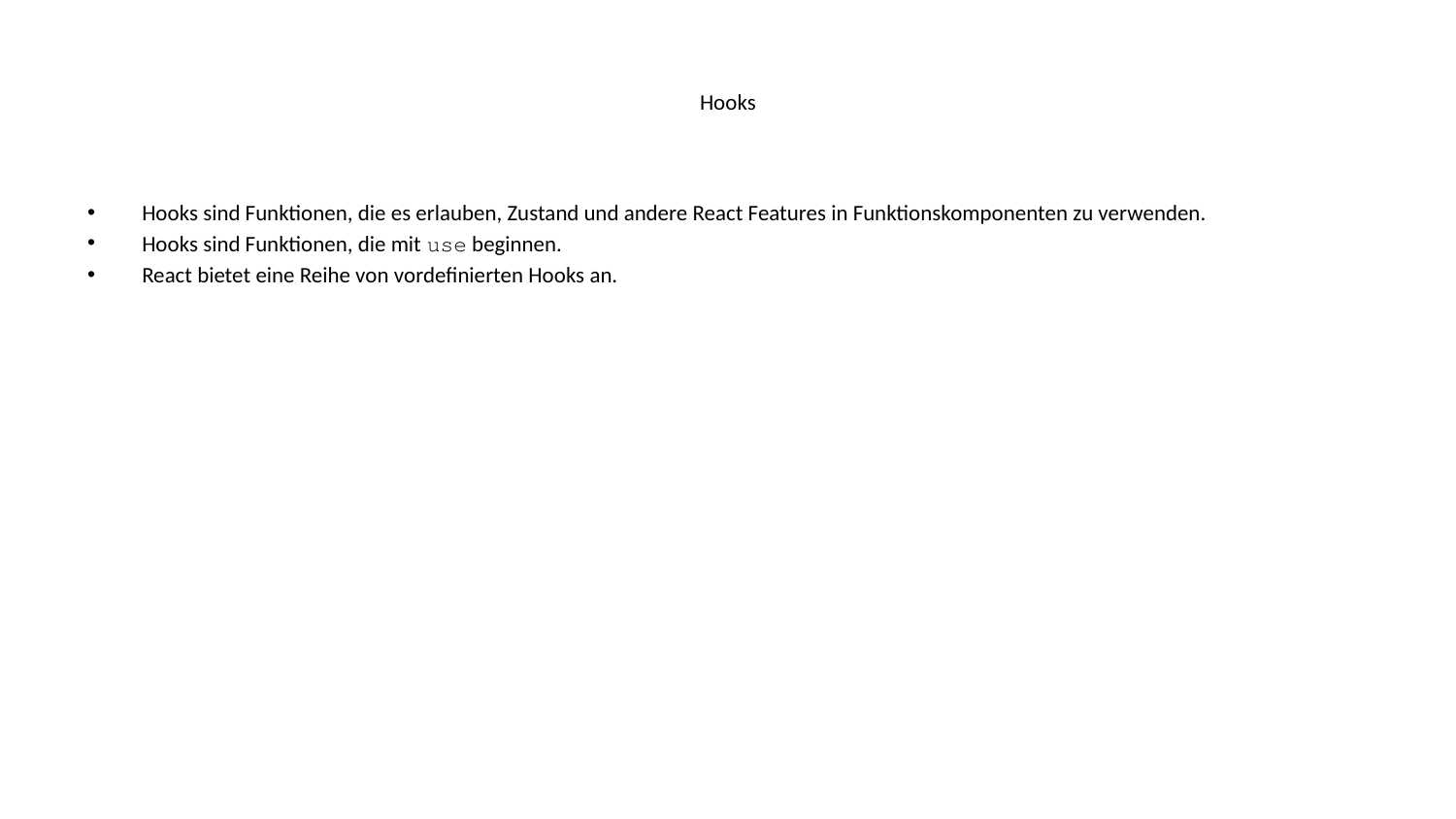

# Hooks
Hooks sind Funktionen, die es erlauben, Zustand und andere React Features in Funktionskomponenten zu verwenden.
Hooks sind Funktionen, die mit use beginnen.
React bietet eine Reihe von vordefinierten Hooks an.